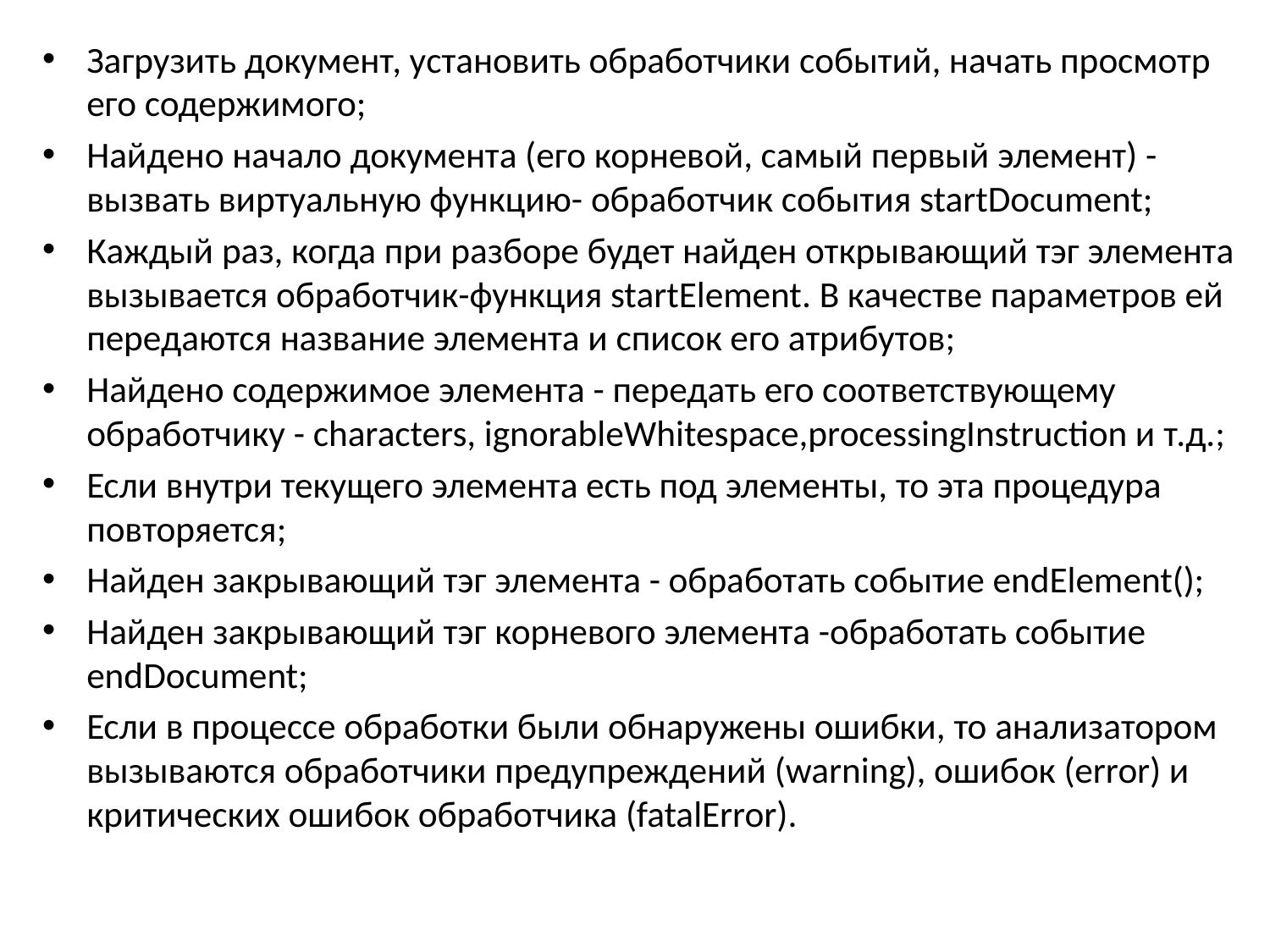

Загрузить документ, установить обработчики событий, начать просмотр его содержимого;
Найдено начало документа (его корневой, самый первый элемент) - вызвать виртуальную функцию- обработчик события startDocument;
Каждый раз, когда при разборе будет найден открывающий тэг элемента вызывается обработчик-функция startElement. В качестве параметров ей передаются название элемента и список его атрибутов;
Найдено содержимое элемента - передать его соответствующему обработчику - characters, ignorableWhitespace,processingInstruction и т.д.;
Если внутри текущего элемента есть под элементы, то эта процедура повторяется;
Найден закрывающий тэг элемента - обработать событие endElement();
Найден закрывающий тэг корневого элемента -обработать событие endDocument;
Если в процессе обработки были обнаружены ошибки, то анализатором вызываются обработчики предупреждений (warning), ошибок (error) и критических ошибок обработчика (fatalError).